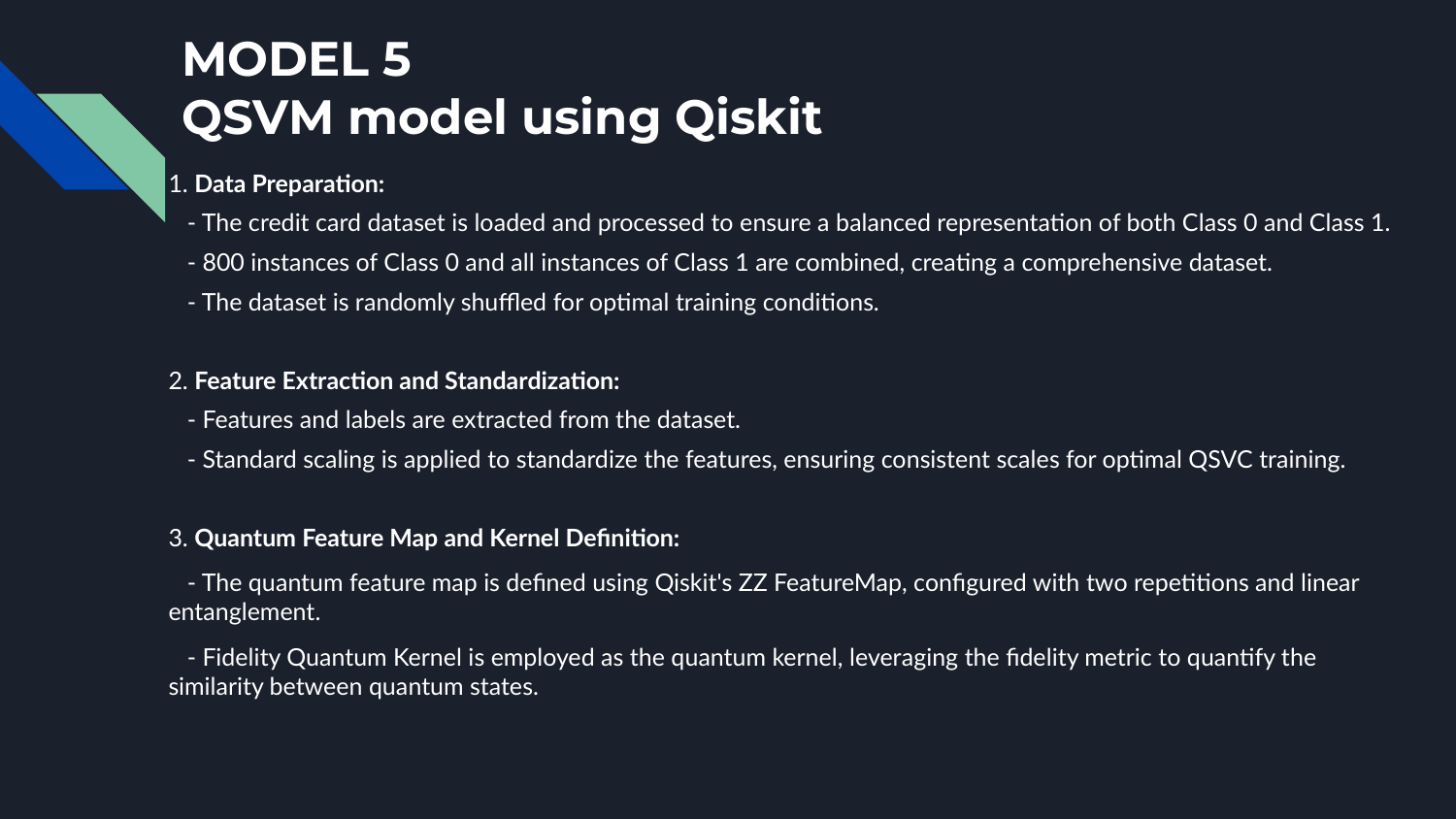

# MODEL 5
QSVM model using Qiskit
1. Data Preparation:
   - The credit card dataset is loaded and processed to ensure a balanced representation of both Class 0 and Class 1.
   - 800 instances of Class 0 and all instances of Class 1 are combined, creating a comprehensive dataset.
   - The dataset is randomly shuffled for optimal training conditions.

2. Feature Extraction and Standardization:
   - Features and labels are extracted from the dataset.
   - Standard scaling is applied to standardize the features, ensuring consistent scales for optimal QSVC training.

3. Quantum Feature Map and Kernel Definition:
   - The quantum feature map is defined using Qiskit's ZZ FeatureMap, configured with two repetitions and linear entanglement.
   - Fidelity Quantum Kernel is employed as the quantum kernel, leveraging the fidelity metric to quantify the similarity between quantum states.